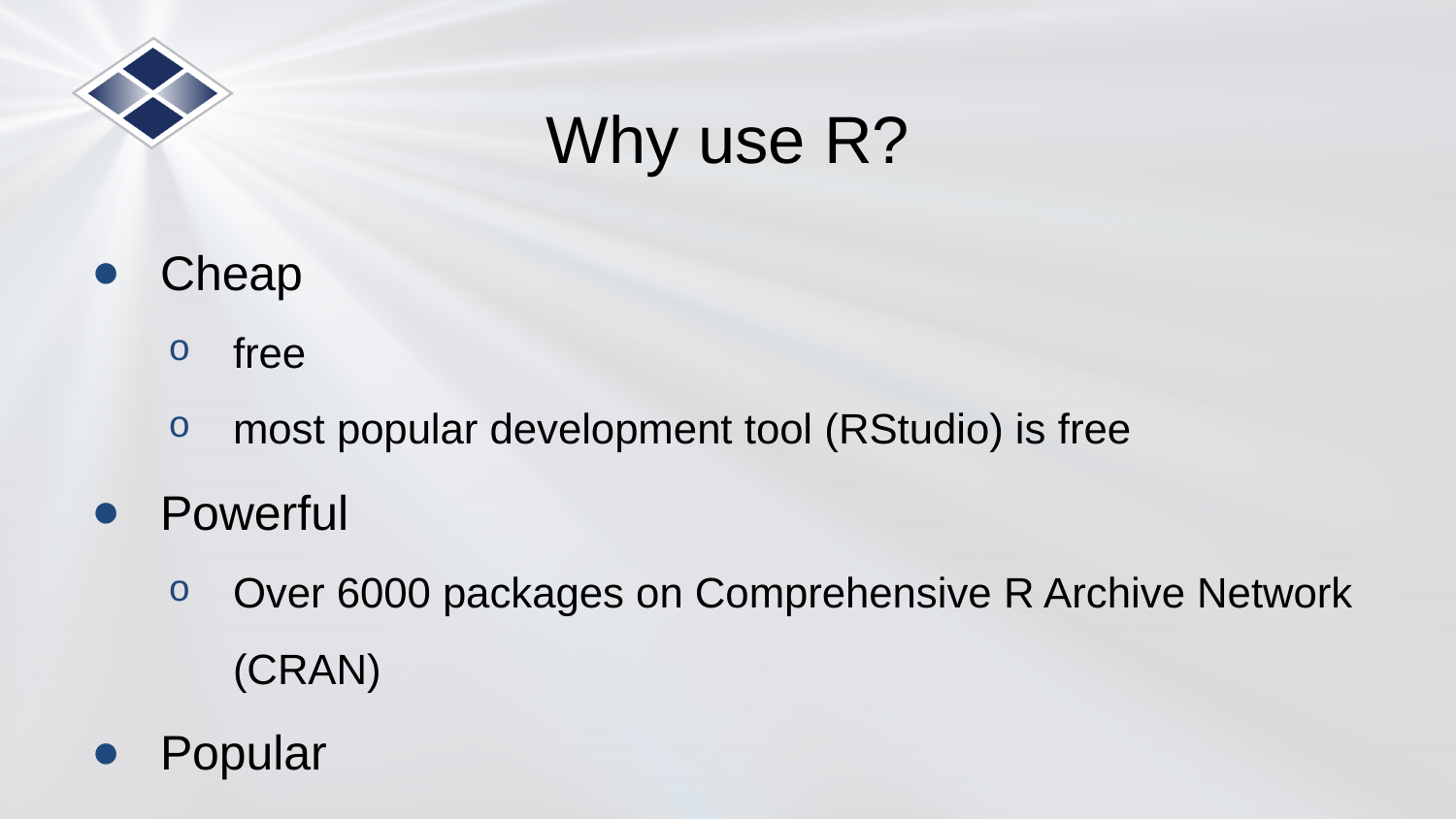

# Why use R?
Cheap
free
most popular development tool (RStudio) is free
Powerful
Over 6000 packages on Comprehensive R Archive Network (CRAN)
Popular